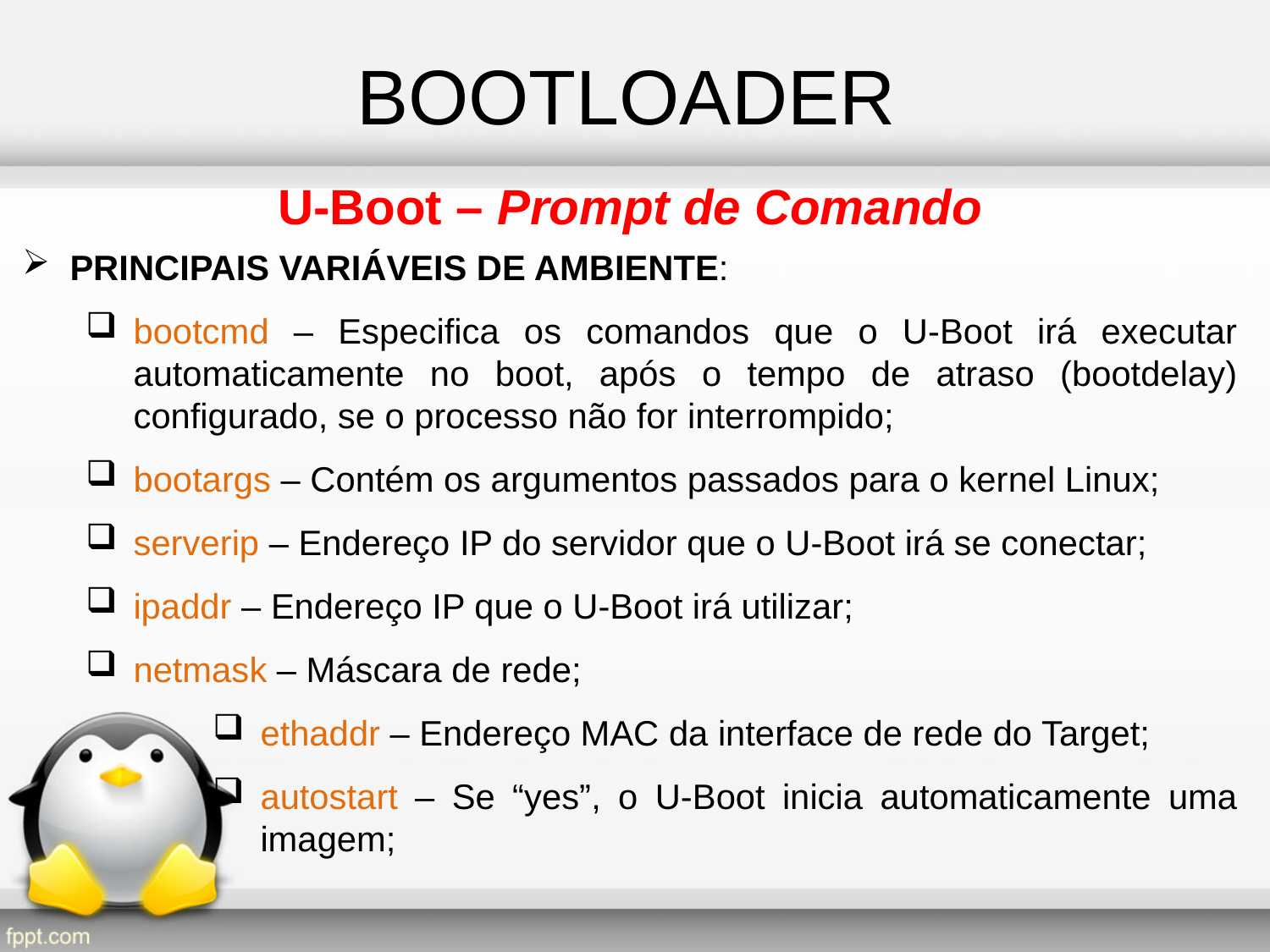

BOOTLOADER
U-Boot – Prompt de Comando
PRINCIPAIS VARIÁVEIS DE AMBIENTE:
bootcmd – Especifica os comandos que o U-Boot irá executar automaticamente no boot, após o tempo de atraso (bootdelay) configurado, se o processo não for interrompido;
bootargs – Contém os argumentos passados para o kernel Linux;
serverip – Endereço IP do servidor que o U-Boot irá se conectar;
ipaddr – Endereço IP que o U-Boot irá utilizar;
netmask – Máscara de rede;
ethaddr – Endereço MAC da interface de rede do Target;
autostart – Se “yes”, o U-Boot inicia automaticamente uma imagem;